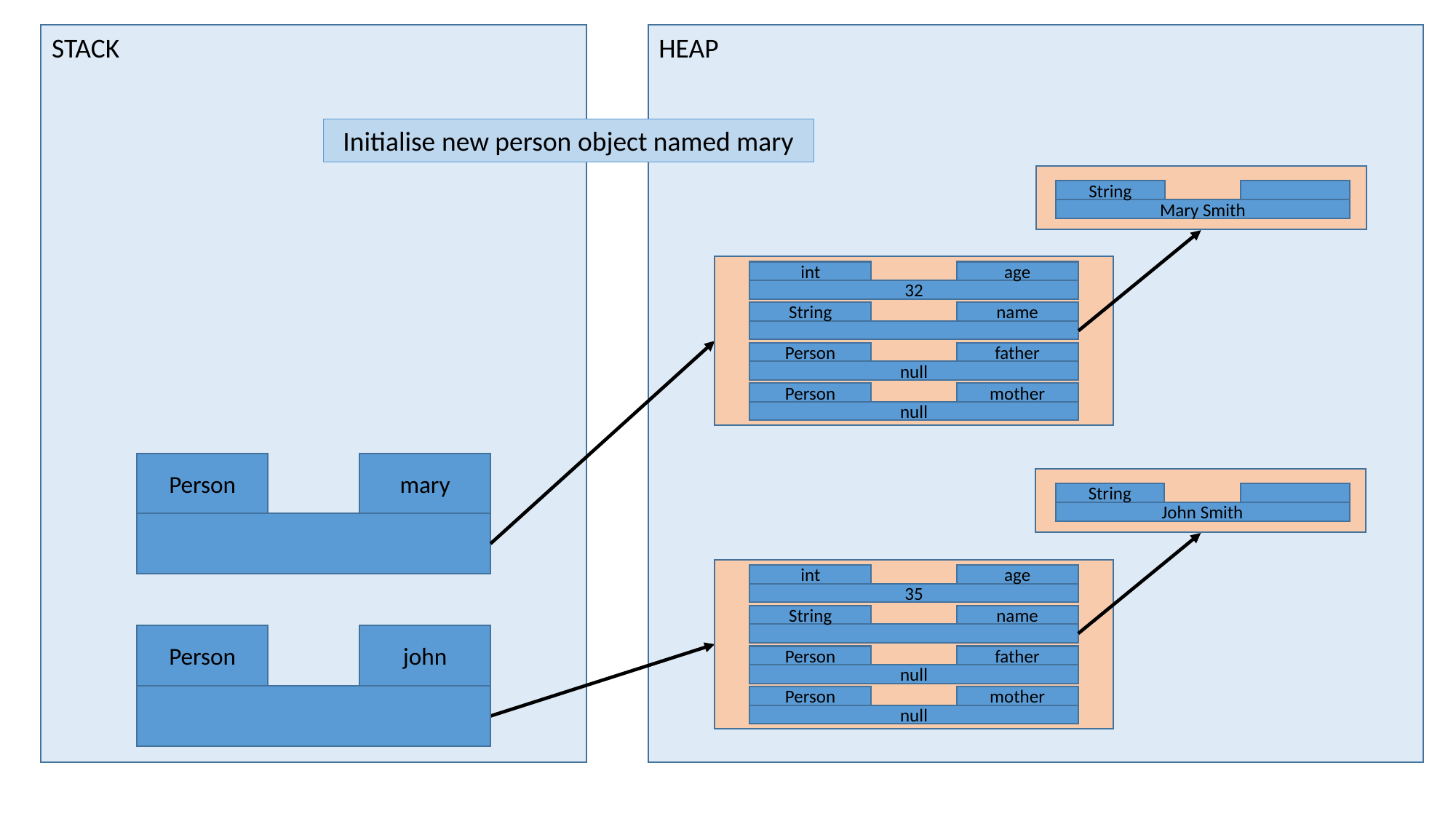

STACK
HEAP
Initialise new person object named mary

String

Mary Smith

int
age
32
String
name

Person
father
null
Person
mother
null
Person
mary

String

John Smith

int
age
35
String
name

Person
father
null
Person
mother
null
Person
john